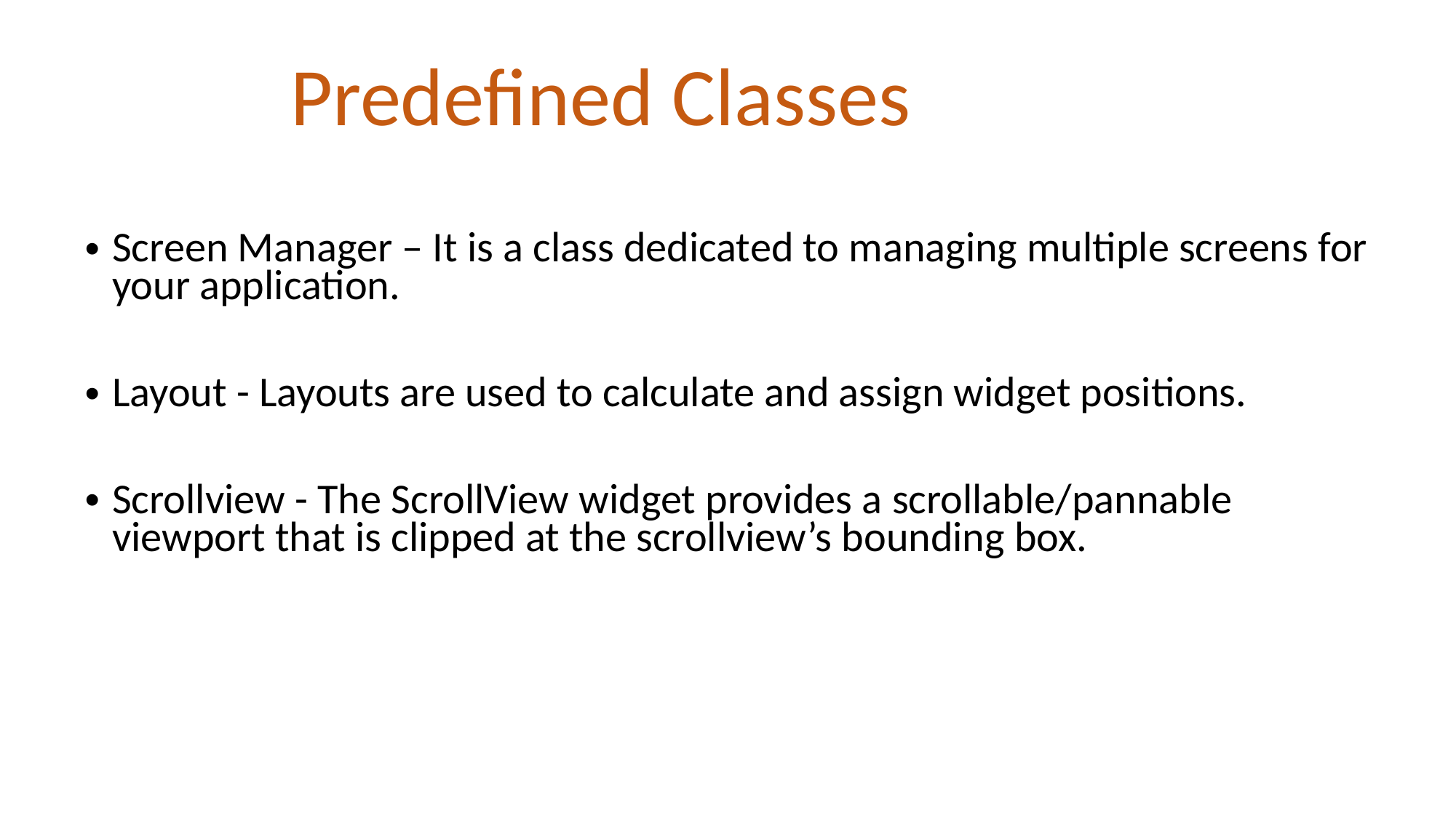

Predefined Classes
Screen Manager – It is a class dedicated to managing multiple screens for your application.

Layout - Layouts are used to calculate and assign widget positions.

Scrollview - The ScrollView widget provides a scrollable/pannable viewport that is clipped at the scrollview’s bounding box.